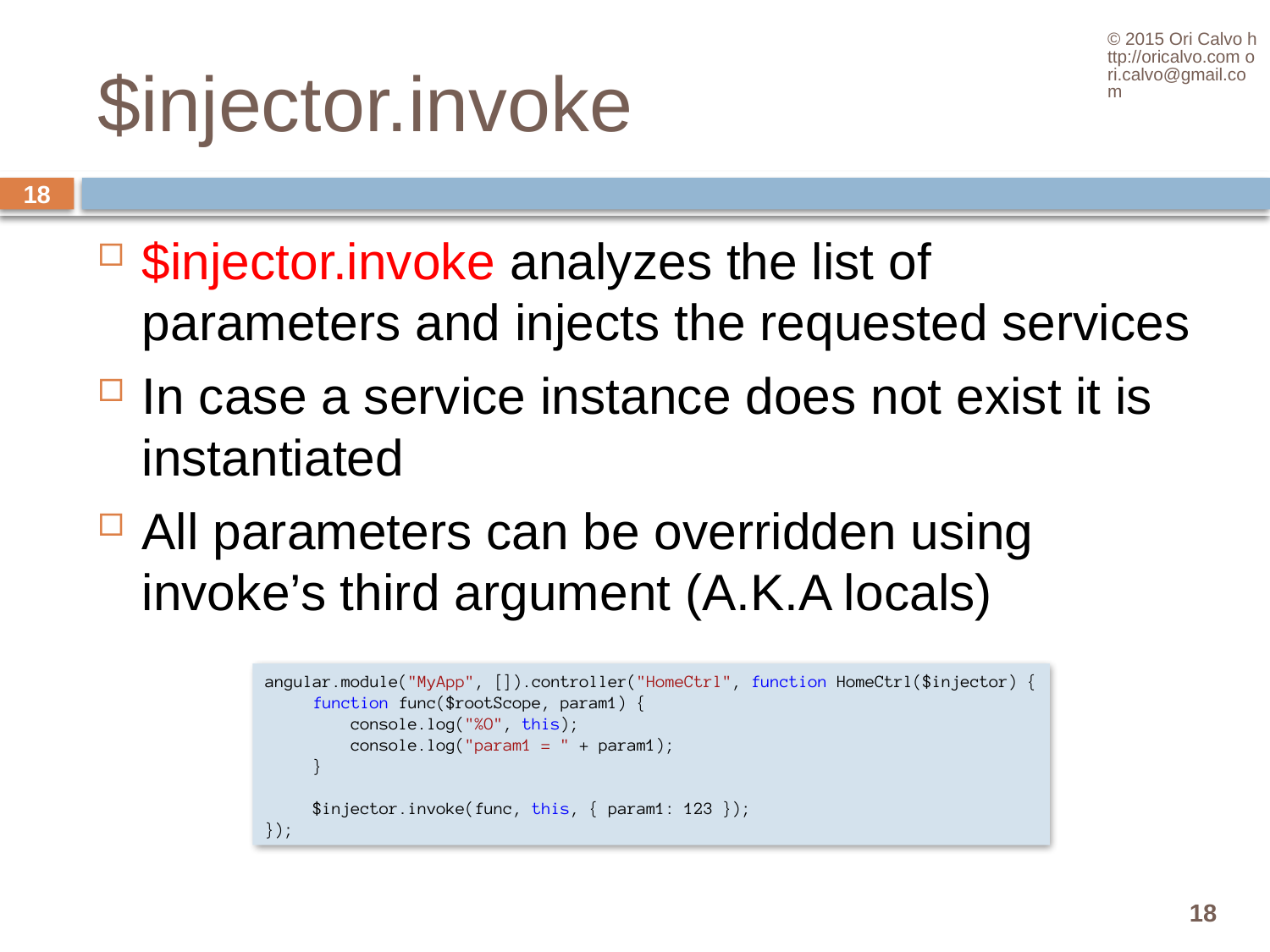

© 2015 Ori Calvo http://oricalvo.com ori.calvo@gmail.com
# $injector.invoke
18
$injector.invoke analyzes the list of parameters and injects the requested services
In case a service instance does not exist it is instantiated
All parameters can be overridden using invoke’s third argument (A.K.A locals)
angular.module("MyApp", []).controller("HomeCtrl", function HomeCtrl($injector) {
     function func($rootScope, param1) {
         console.log("%O", this);
         console.log("param1 = " + param1);
     }

     $injector.invoke(func, this, { param1: 123 });
});